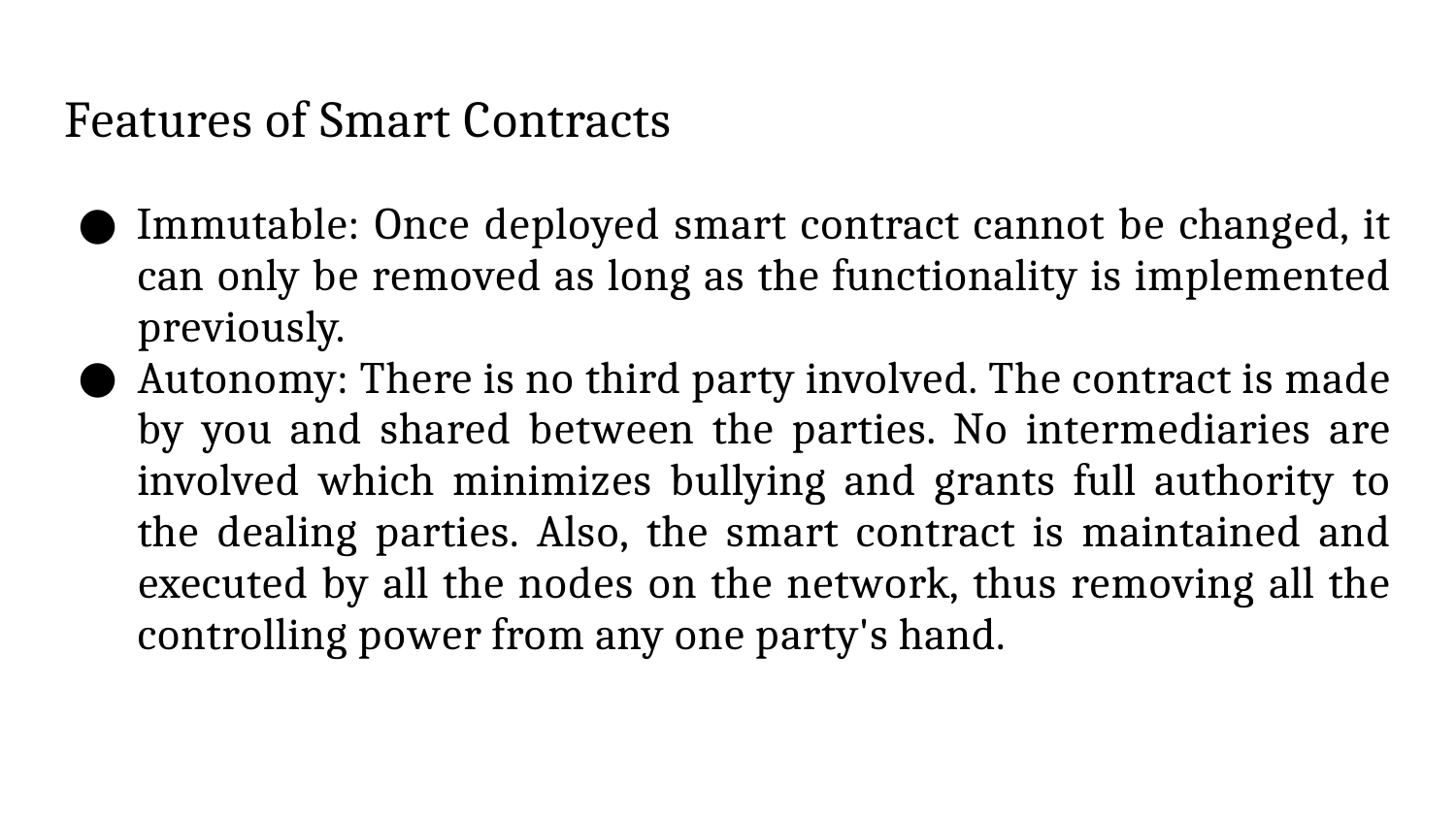

# Features of Smart Contracts
Immutable: Once deployed smart contract cannot be changed, it can only be removed as long as the functionality is implemented previously.
Autonomy: There is no third party involved. The contract is made by you and shared between the parties. No intermediaries are involved which minimizes bullying and grants full authority to the dealing parties. Also, the smart contract is maintained and executed by all the nodes on the network, thus removing all the controlling power from any one party's hand.